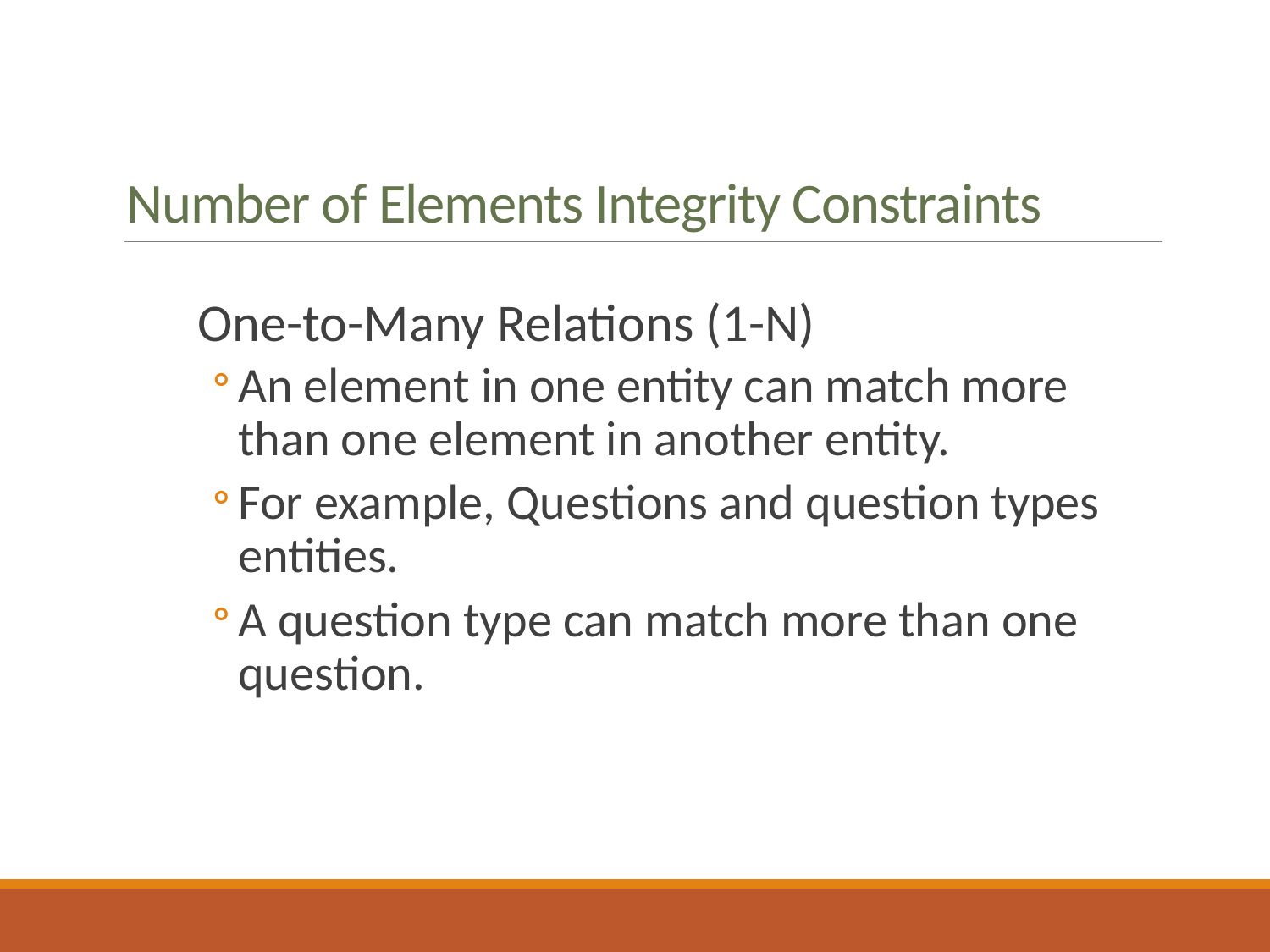

# Number of Elements Integrity Constraints
One-to-Many Relations (1-N)
An element in one entity can match more than one element in another entity.
For example, Questions and question types entities.
A question type can match more than one question.